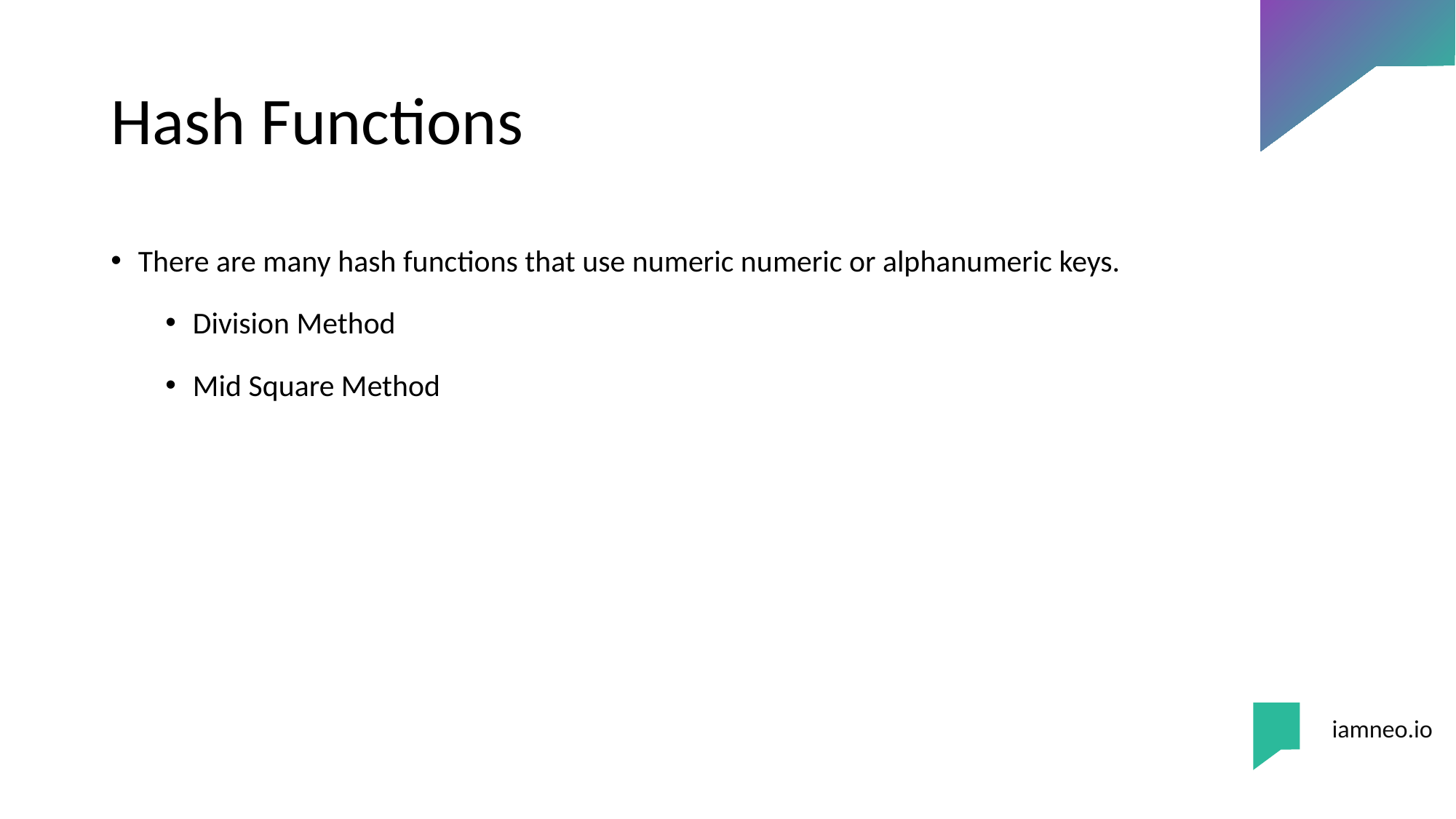

# Hash Functions
There are many hash functions that use numeric numeric or alphanumeric keys.
Division Method
Mid Square Method

iamneo.io